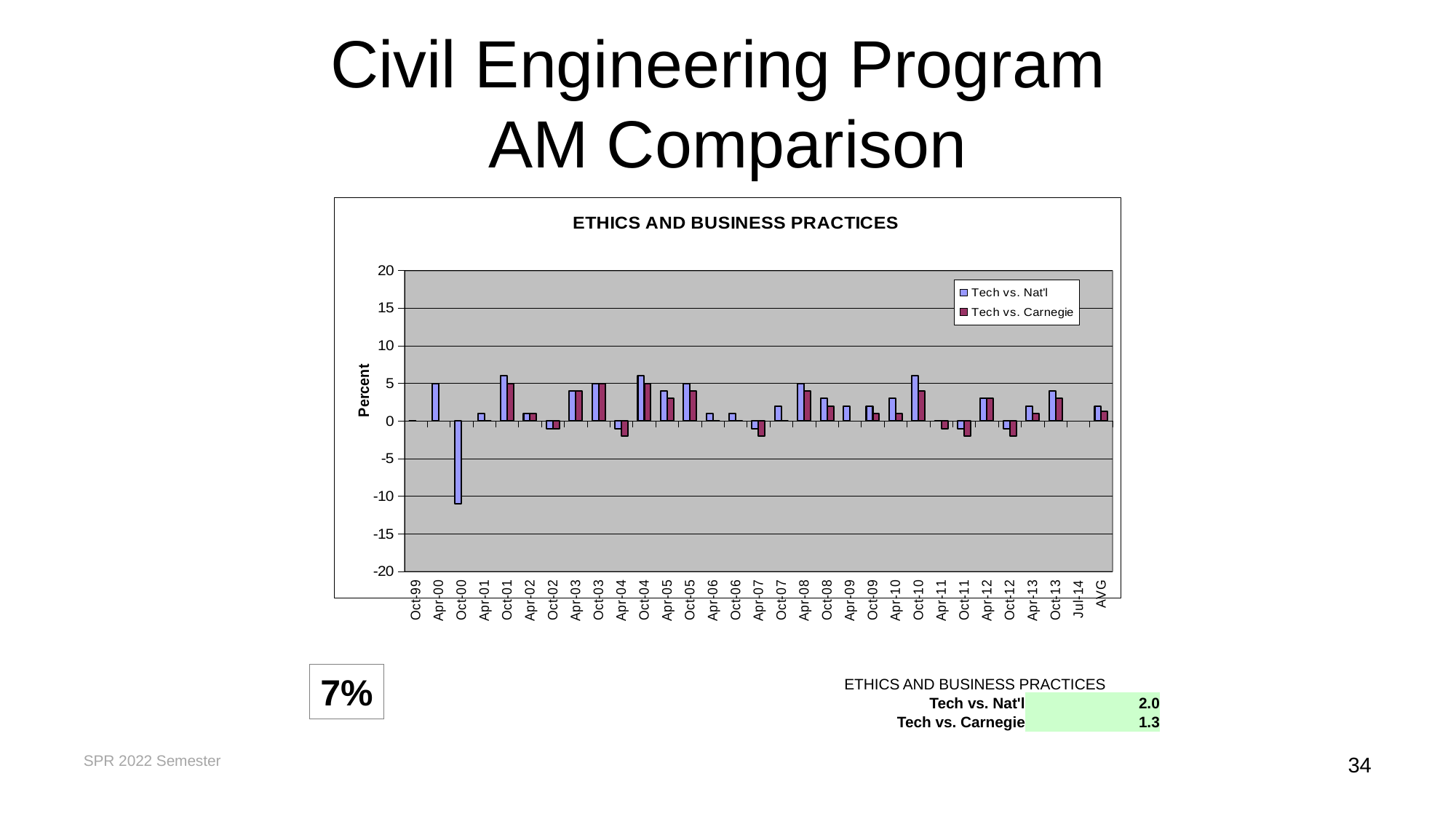

# Civil Engineering Program AM Comparison

### Chart: ETHICS AND BUSINESS PRACTICES

| Category | Tech vs. Nat'l | Tech vs. Carnegie |
|---|---|---|
| Oct-99 | 0.0 | None |
| Apr-00 | 5.0 | None |
| Oct-00 | -11.0 | None |
| Apr-01 | 1.0 | 0.0 |
| Oct-01 | 6.0 | 5.0 |
| Apr-02 | 1.0 | 1.0 |
| Oct-02 | -1.0 | -1.0 |
| Apr-03 | 4.0 | 4.0 |
| Oct-03 | 5.0 | 5.0 |
| Apr-04 | -1.0 | -2.0 |
| Oct-04 | 6.0 | 5.0 |
| Apr-05 | 4.0 | 3.0 |
| Oct-05 | 5.0 | 4.0 |
| Apr-06 | 1.0 | 0.0 |
| Oct-06 | 1.0 | 0.0 |
| Apr-07 | -1.0 | -2.0 |
| Oct-07 | 2.0 | 0.0 |
| Apr-08 | 5.0 | 4.0 |
| Oct-08 | 3.0 | 2.0 |
| Apr-09 | 2.0 | None |
| Oct-09 | 2.0 | 1.0 |
| Apr-10 | 3.0 | 1.0 |
| Oct-10 | 6.0 | 4.0 |
| Apr-11 | 0.0 | -1.0 |
| Oct-11 | -1.0 | -2.0 |
| Apr-12 | 3.0 | 3.0 |
| Oct-12 | -1.0 | -2.0 |
| Apr-13 | 2.0 | 1.0 |
| Oct-13 | 4.0 | 3.0 |
| Jul-14 | None | None |
| AVG | 2.0 | 1.25 |
7%
| ETHICS AND BUSINESS PRACTICES |  |
| --- | --- |
| Tech vs. Nat'l | 2.0 |
| Tech vs. Carnegie | 1.3 |
SPR 2022 Semester
34